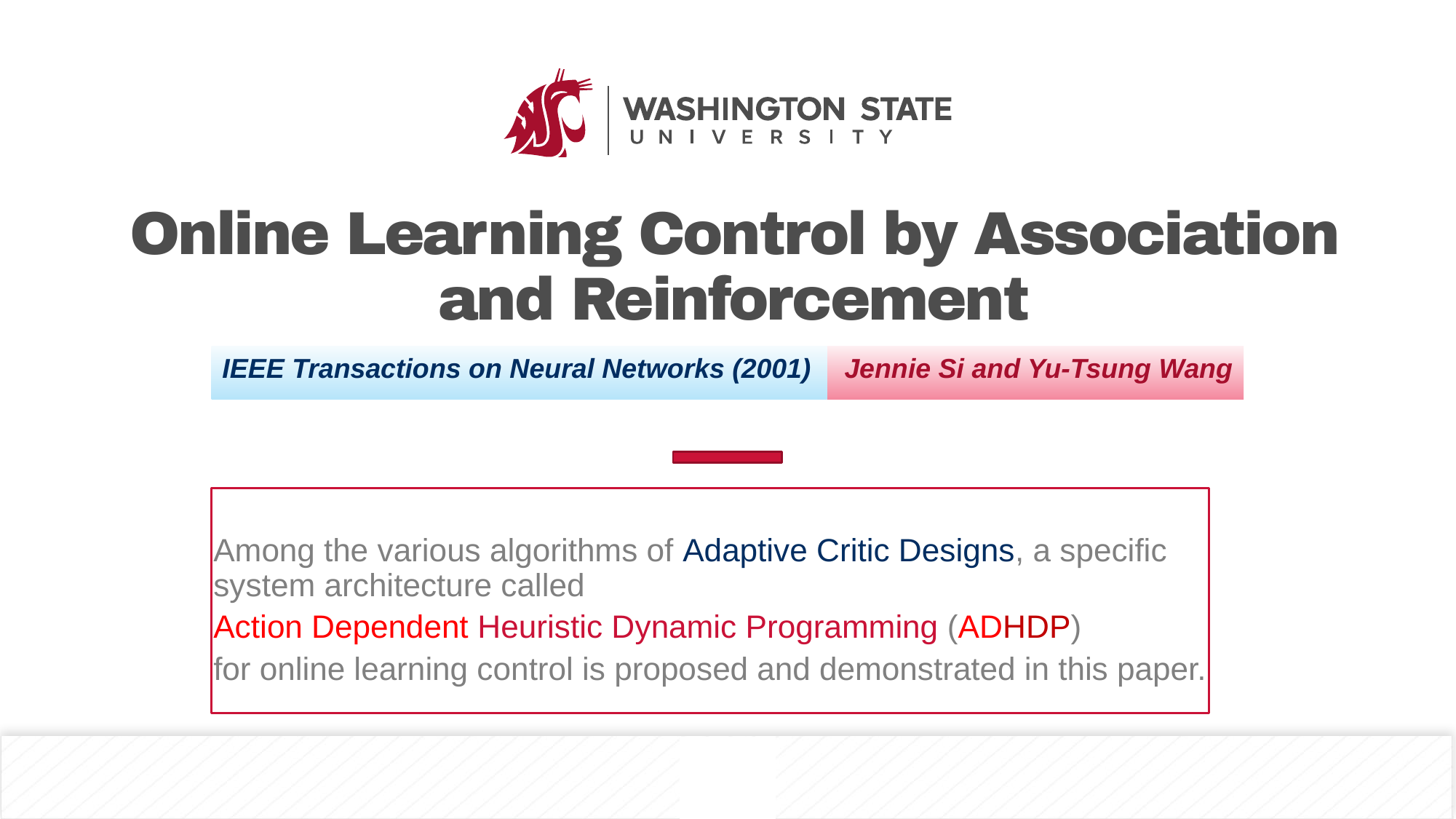

# Online Learning Control by Association and Reinforcement
IEEE Transactions on Neural Networks (2001)
Jennie Si and Yu-Tsung Wang

Among the various algorithms of Adaptive Critic Designs, a specific system architecture called
Action Dependent Heuristic Dynamic Programming (ADHDP)
for online learning control is proposed and demonstrated in this paper.